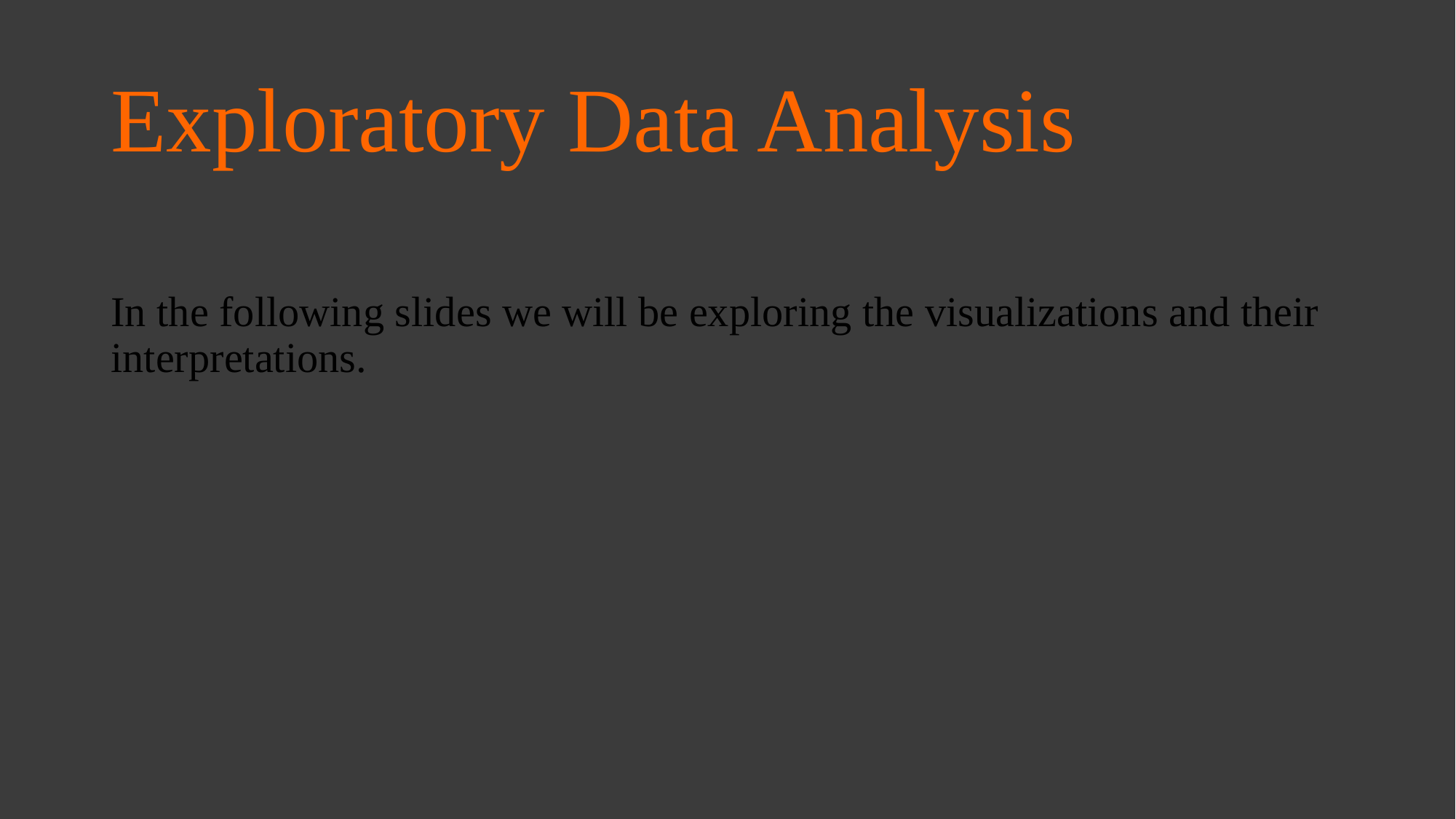

# Exploratory Data Analysis

In the following slides we will be exploring the visualizations and their interpretations.